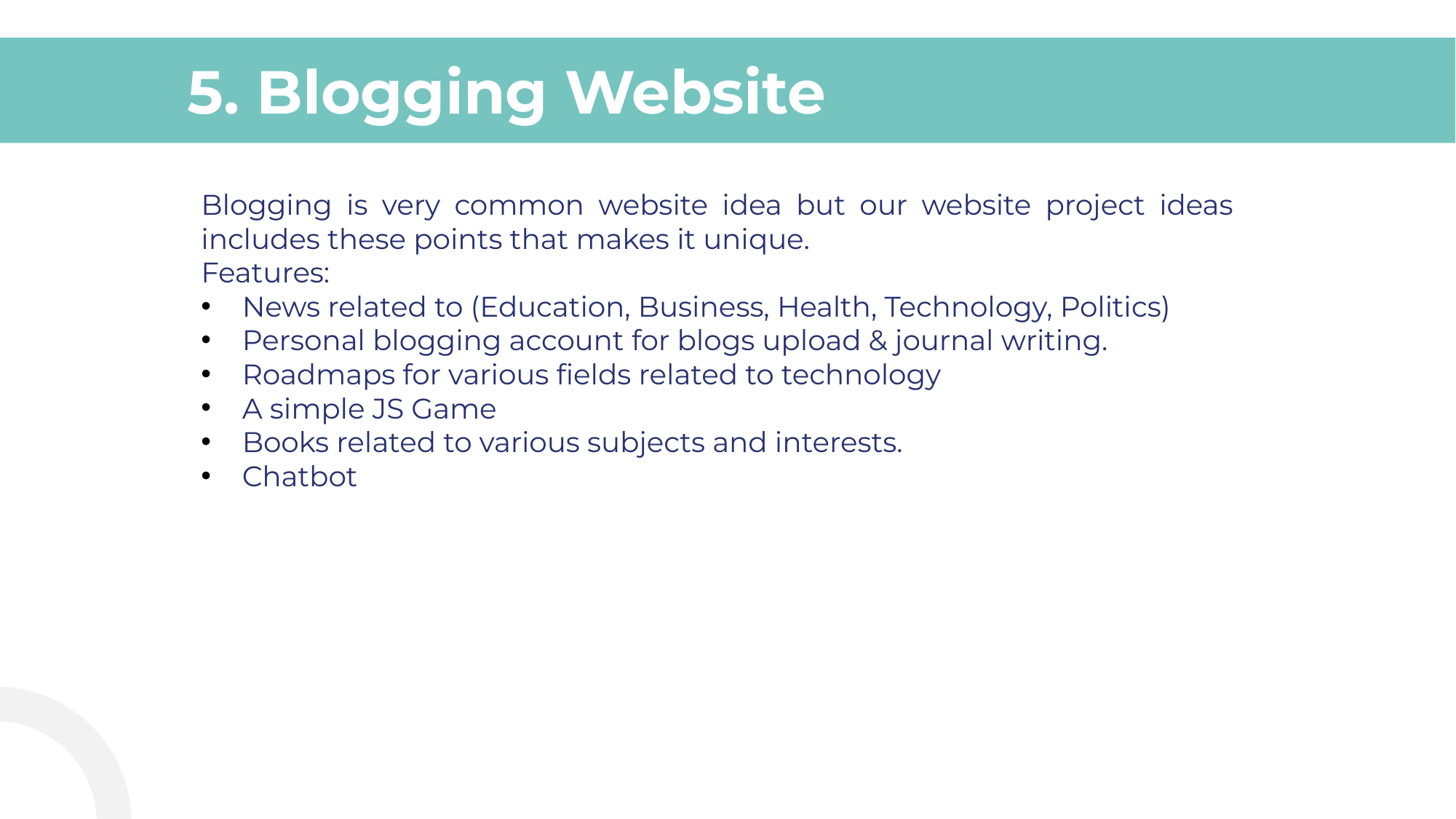

# 5. Blogging Website
Blogging is very common website idea but our website project ideas includes these points that makes it unique.
Features:
News related to (Education, Business, Health, Technology, Politics)
Personal blogging account for blogs upload & journal writing.
Roadmaps for various fields related to technology
A simple JS Game
Books related to various subjects and interests.
Chatbot